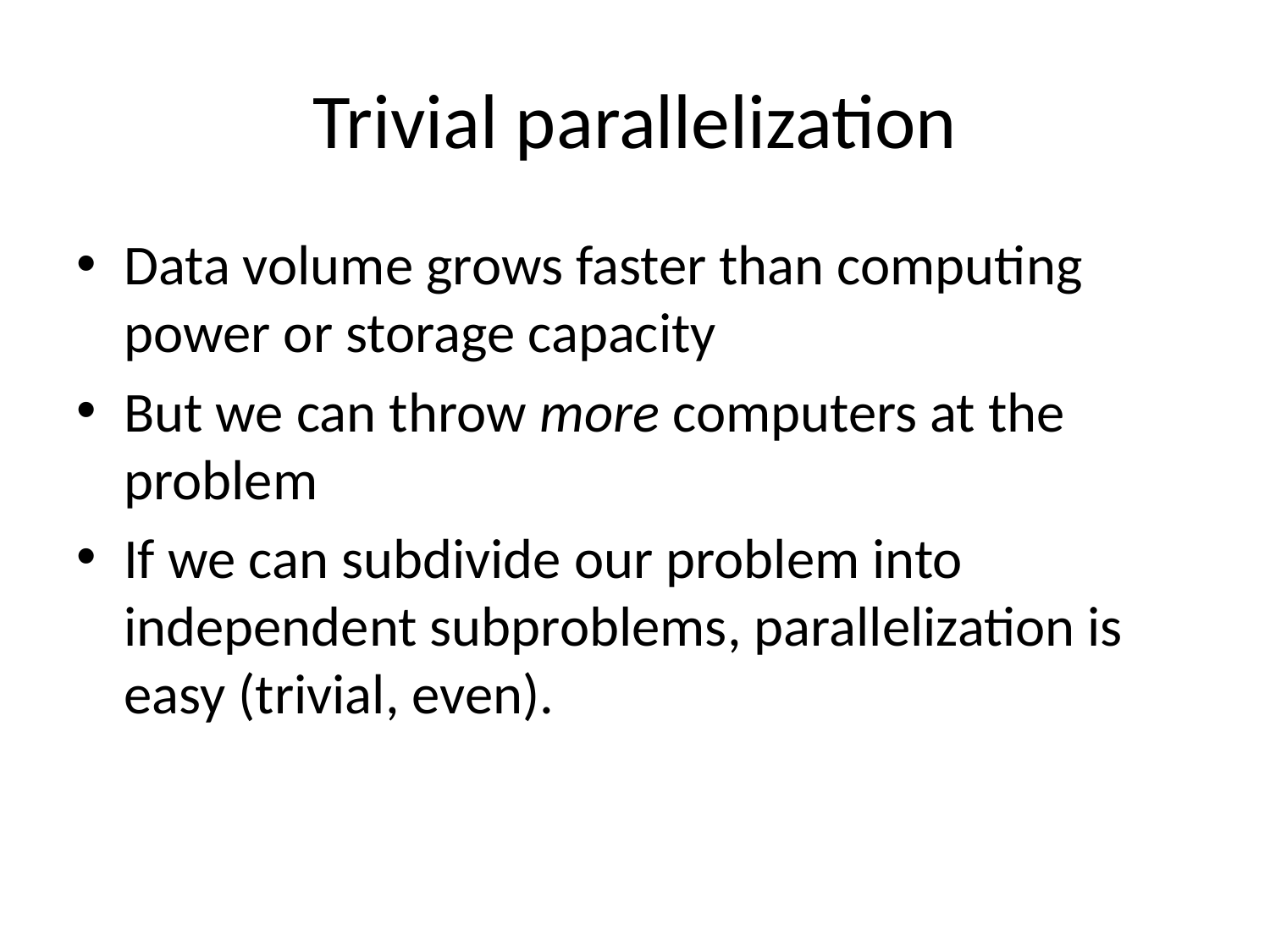

# Trivial parallelization
Data volume grows faster than computing power or storage capacity
But we can throw more computers at the problem
If we can subdivide our problem into independent subproblems, parallelization is easy (trivial, even).